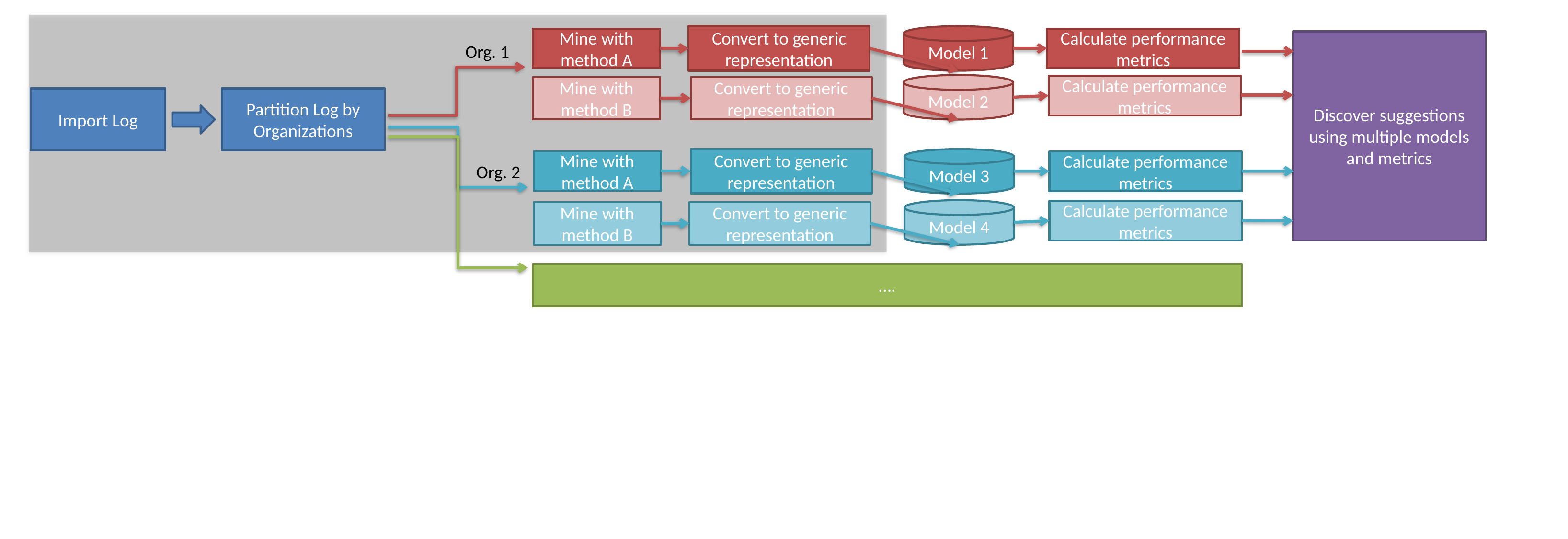

Convert to generic representation
Model 1
Mine with method A
Calculate performance metrics
Discover suggestions using multiple models and metrics
Org. 1
Model 2
Calculate performance metrics
Convert to generic representation
Mine with method B
Import Log
Partition Log by Organizations

Convert to generic representation
Model 3
Mine with method A
Calculate performance metrics
Org. 2
Model 4
Calculate performance metrics
Mine with method B
Convert to generic representation
….